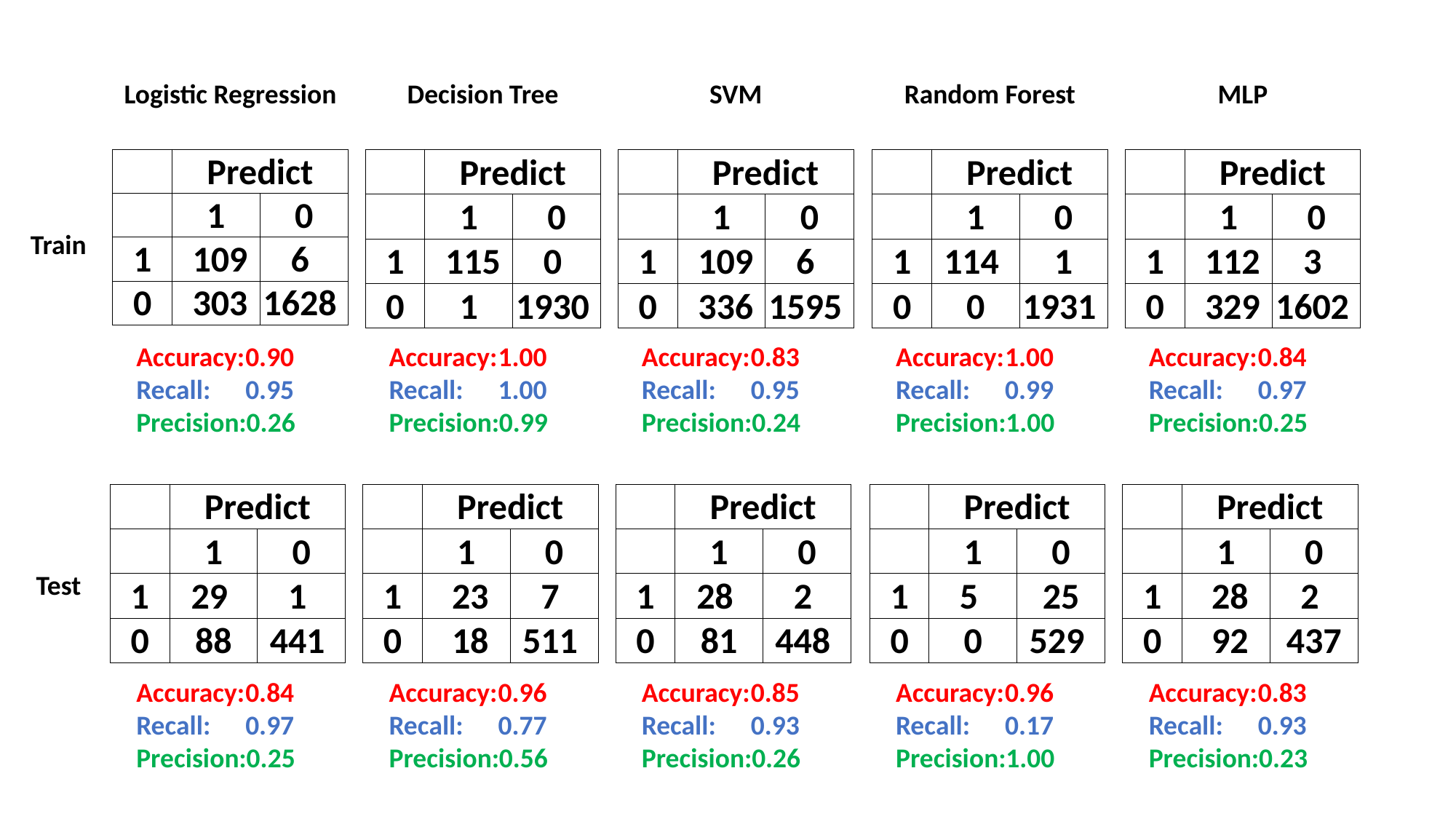

Logistic Regression
Decision Tree
SVM
Random Forest
MLP
|  | Predict |  |
| --- | --- | --- |
|  | 1 | 0 |
| 1 | 109 | 6 |
| 0 | 303 | 1628 |
|  | Predict |  |
| --- | --- | --- |
|  | 1 | 0 |
| 1 | 115 | 0 |
| 0 | 1 | 1930 |
|  | Predict |  |
| --- | --- | --- |
|  | 1 | 0 |
| 1 | 109 | 6 |
| 0 | 336 | 1595 |
|  | Predict |  |
| --- | --- | --- |
|  | 1 | 0 |
| 1 | 114 | 1 |
| 0 | 0 | 1931 |
|  | Predict |  |
| --- | --- | --- |
|  | 1 | 0 |
| 1 | 112 | 3 |
| 0 | 329 | 1602 |
Train
Accuracy:	0.90
Recall:	0.95
Precision:0.26
Accuracy:	1.00
Recall:	1.00
Precision:0.99
Accuracy:	0.83
Recall:	0.95
Precision:0.24
Accuracy:	1.00
Recall:	0.99
Precision:1.00
Accuracy:	0.84
Recall:	0.97
Precision:0.25
|  | Predict |  |
| --- | --- | --- |
|  | 1 | 0 |
| 1 | 29 | 1 |
| 0 | 88 | 441 |
|  | Predict |  |
| --- | --- | --- |
|  | 1 | 0 |
| 1 | 23 | 7 |
| 0 | 18 | 511 |
|  | Predict |  |
| --- | --- | --- |
|  | 1 | 0 |
| 1 | 28 | 2 |
| 0 | 81 | 448 |
|  | Predict |  |
| --- | --- | --- |
|  | 1 | 0 |
| 1 | 5 | 25 |
| 0 | 0 | 529 |
|  | Predict |  |
| --- | --- | --- |
|  | 1 | 0 |
| 1 | 28 | 2 |
| 0 | 92 | 437 |
Test
Accuracy:	0.84
Recall:	0.97
Precision:0.25
Accuracy:	0.96
Recall:	0.77
Precision:0.56
Accuracy:	0.85
Recall:	0.93
Precision:0.26
Accuracy:	0.96
Recall:	0.17
Precision:1.00
Accuracy:	0.83
Recall:	0.93
Precision:0.23